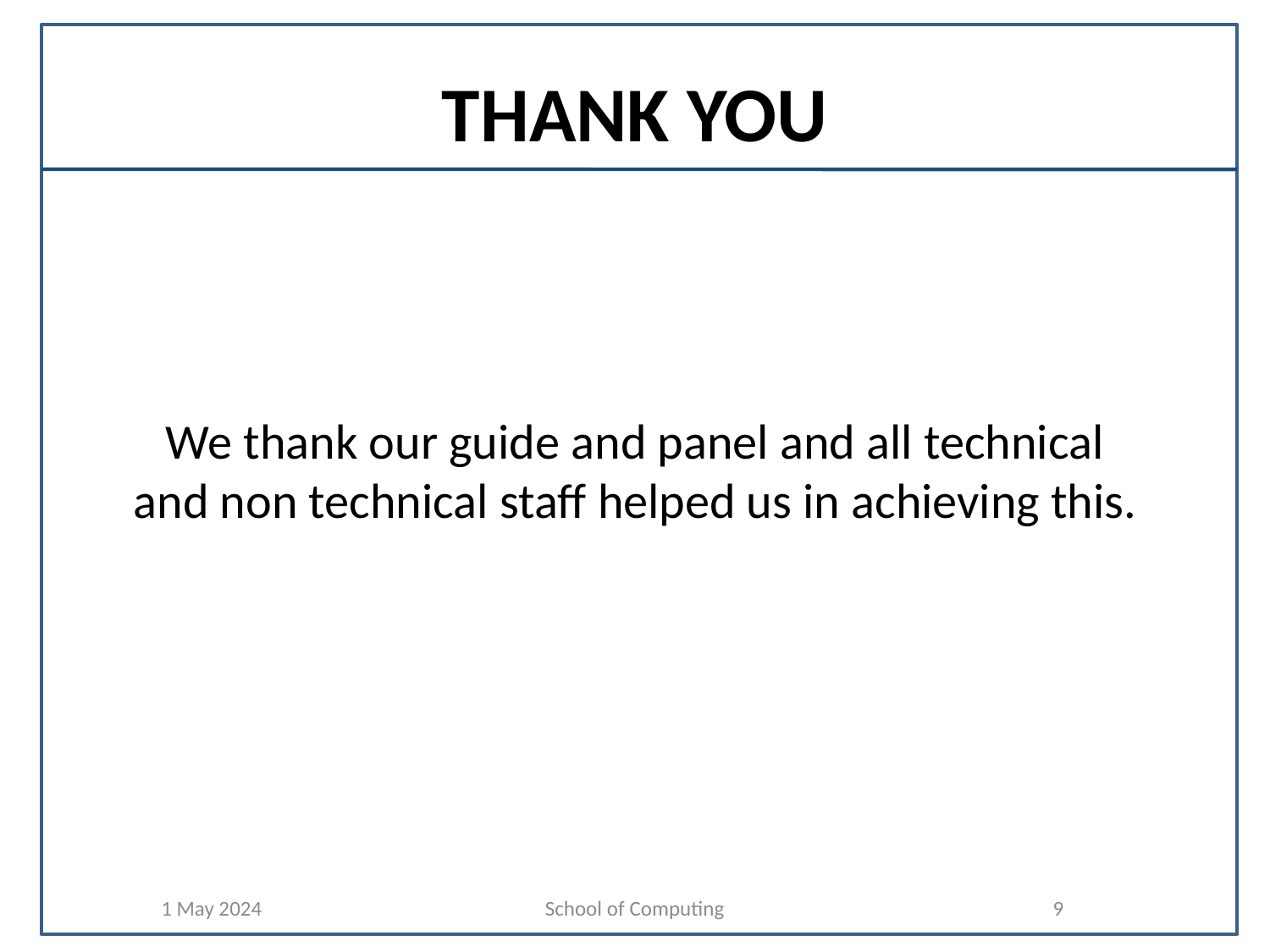

# THANK YOU
We thank our guide and panel and all technical and non technical staff helped us in achieving this.
1 May 2024
School of Computing
9